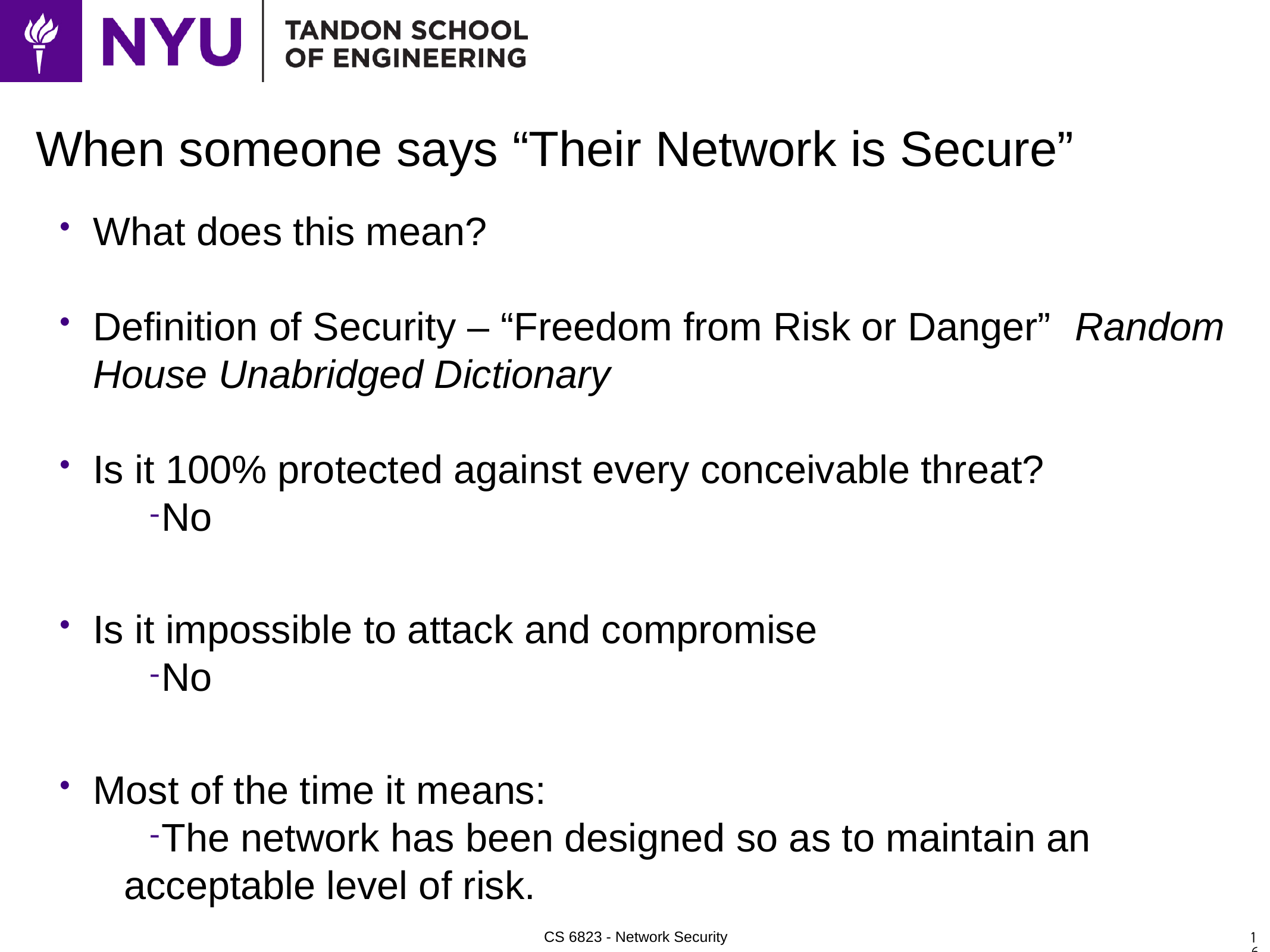

# When someone says “Their Network is Secure”
What does this mean?

Definition of Security – “Freedom from Risk or Danger” 	Random House Unabridged Dictionary

Is it 100% protected against every conceivable threat?
No

Is it impossible to attack and compromise
No

Most of the time it means:
The network has been designed so as to maintain an acceptable level of risk.
16